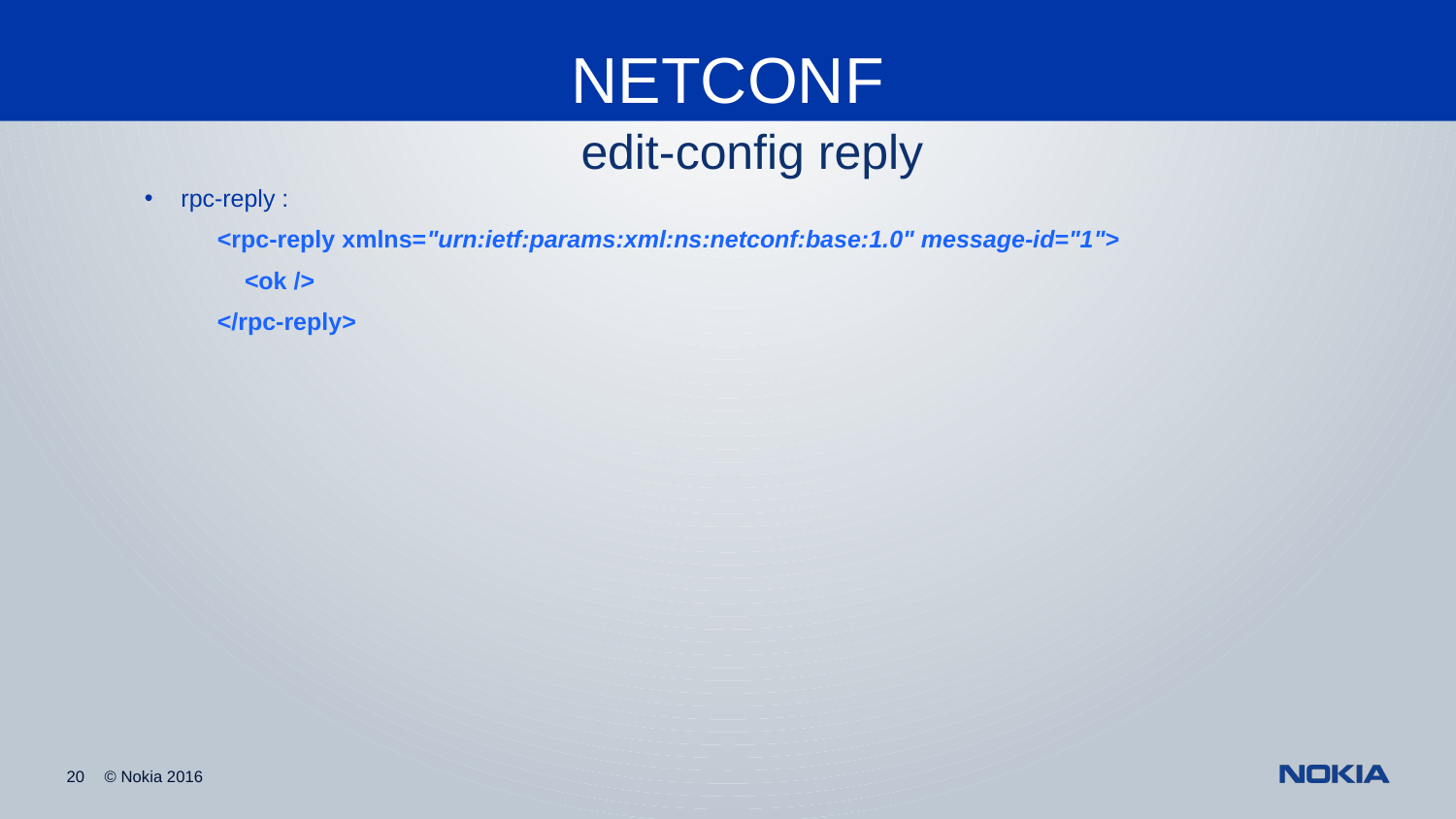

NETCONF
#
edit-config reply
rpc-reply :
<rpc-reply xmlns="urn:ietf:params:xml:ns:netconf:base:1.0" message-id="1">
    <ok />
</rpc-reply>